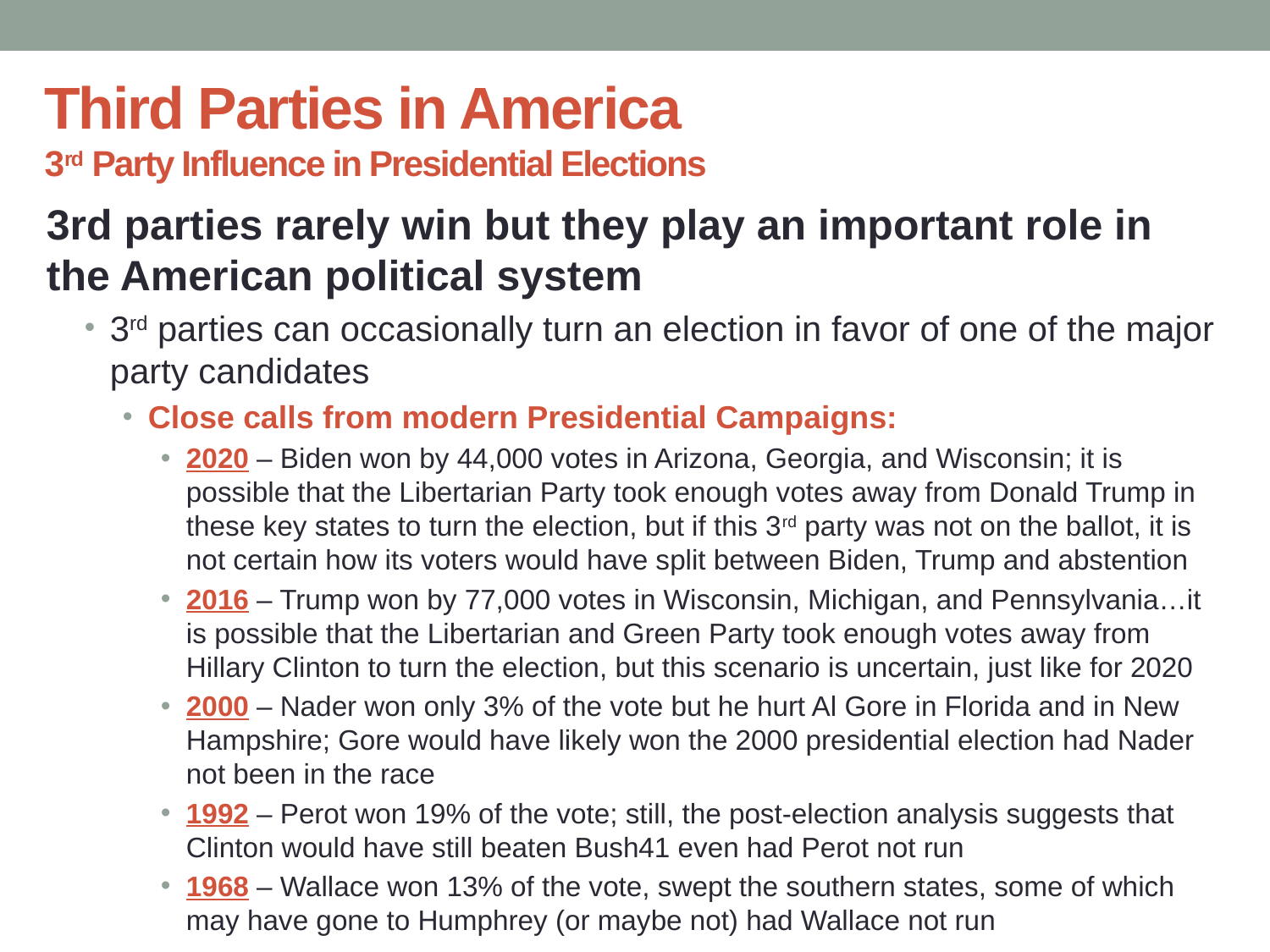

# Third Parties in America 3rd Party Influence in Presidential Elections
3rd parties rarely win but they play an important role in the American political system
3rd parties can occasionally turn an election in favor of one of the major party candidates
Close calls from modern Presidential Campaigns:
2020 – Biden won by 44,000 votes in Arizona, Georgia, and Wisconsin; it is possible that the Libertarian Party took enough votes away from Donald Trump in these key states to turn the election, but if this 3rd party was not on the ballot, it is not certain how its voters would have split between Biden, Trump and abstention
2016 – Trump won by 77,000 votes in Wisconsin, Michigan, and Pennsylvania…it is possible that the Libertarian and Green Party took enough votes away from Hillary Clinton to turn the election, but this scenario is uncertain, just like for 2020
2000 – Nader won only 3% of the vote but he hurt Al Gore in Florida and in New Hampshire; Gore would have likely won the 2000 presidential election had Nader not been in the race
1992 – Perot won 19% of the vote; still, the post-election analysis suggests that Clinton would have still beaten Bush41 even had Perot not run
1968 – Wallace won 13% of the vote, swept the southern states, some of which may have gone to Humphrey (or maybe not) had Wallace not run